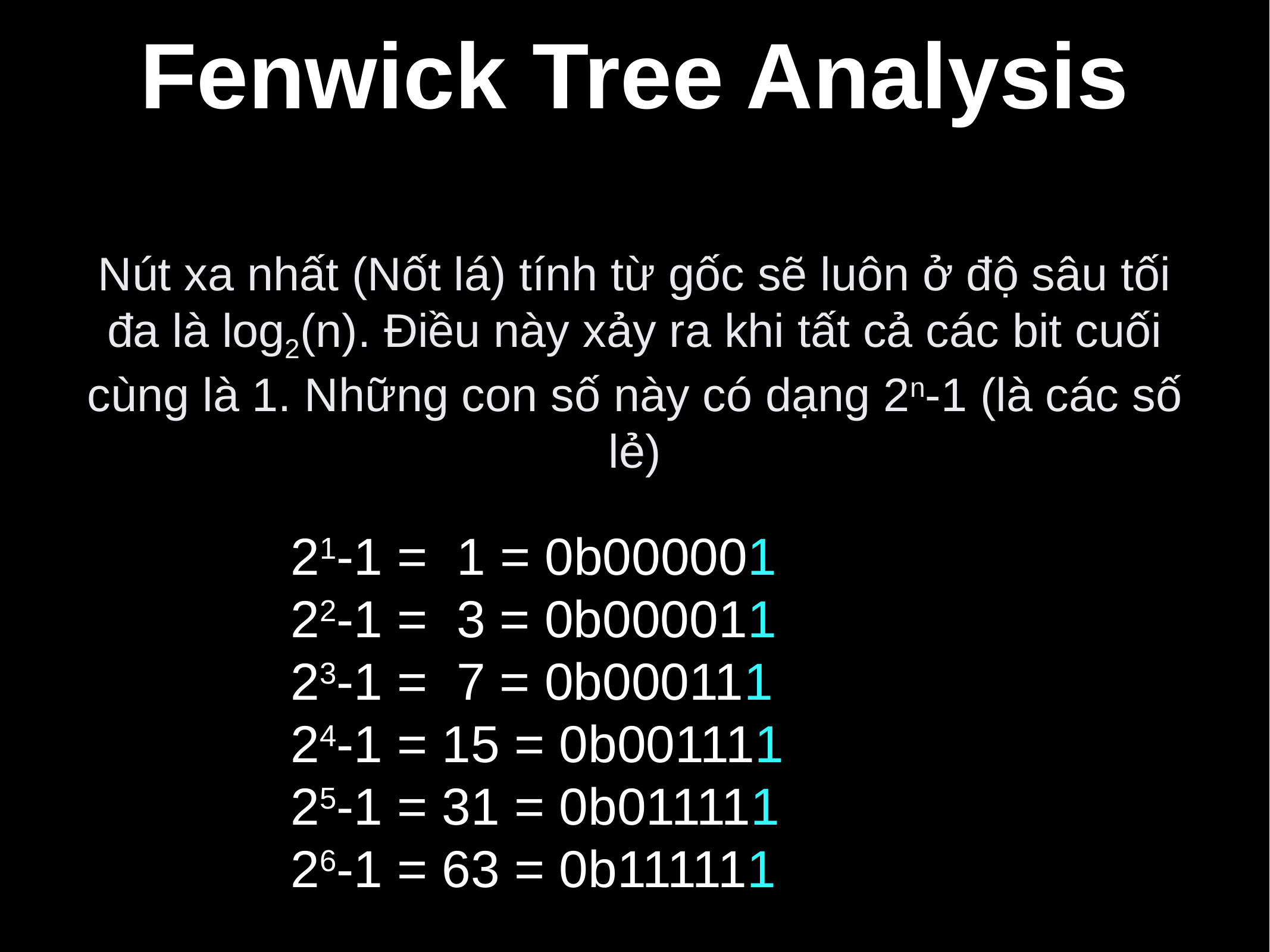

# Fenwick Tree Analysis
Nút xa nhất (Nốt lá) tính từ gốc sẽ luôn ở độ sâu tối đa là log2(n). Điều này xảy ra khi tất cả các bit cuối cùng là 1. Những con số này có dạng 2n-1 (là các số lẻ)
21-1 =  1 = 0b000001
22-1 =  3 = 0b000011
23-1 =  7 = 0b000111
24-1 = 15 = 0b001111
25-1 = 31 = 0b011111
26-1 = 63 = 0b111111